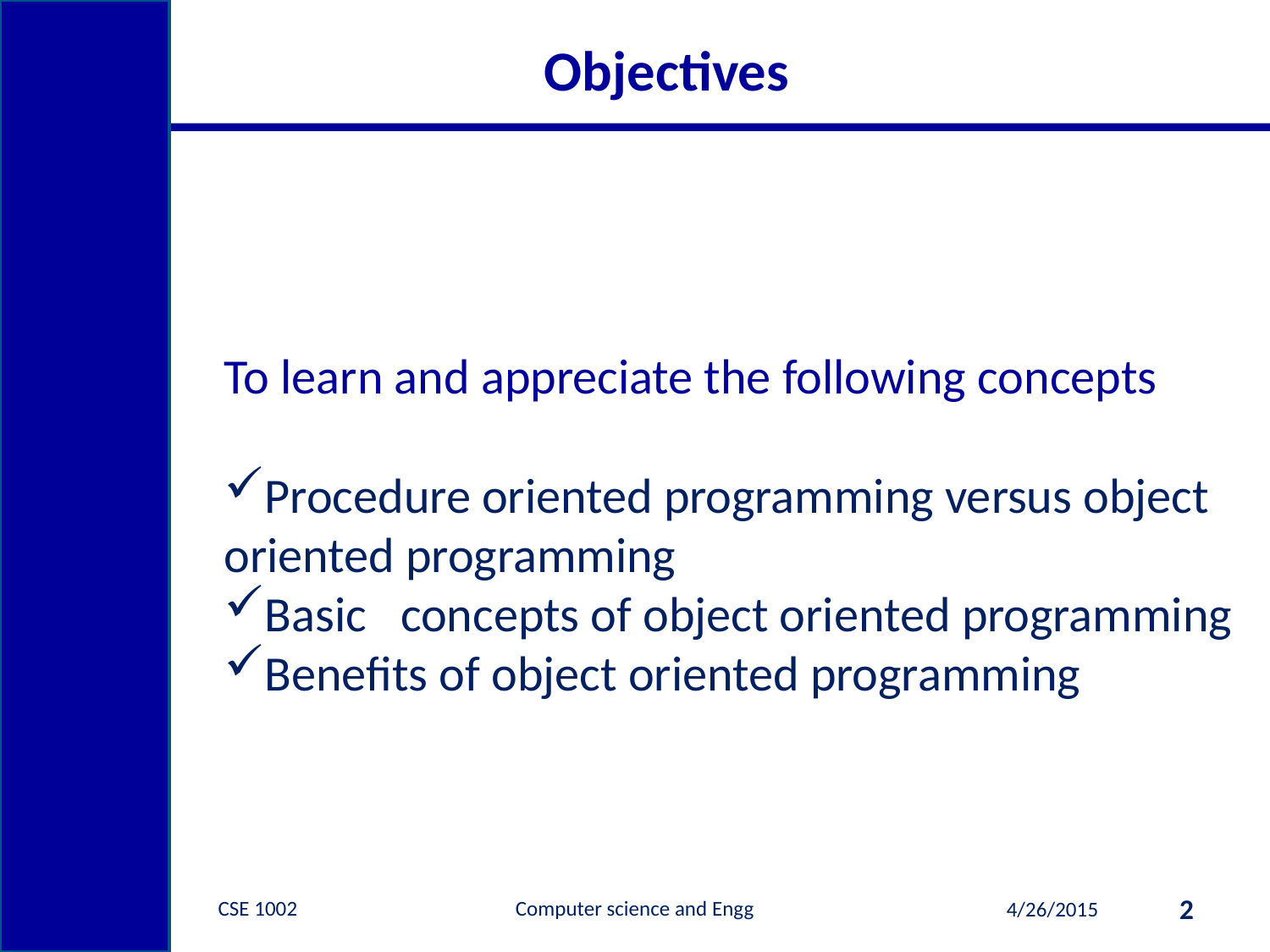

# Objectives

To learn and appreciate the following concepts

Procedure oriented programming versus object oriented programming
Basic   concepts of object oriented programming
Benefits of object oriented programming
CSE 1002                                             Computer science and Engg
2
4/26/2015